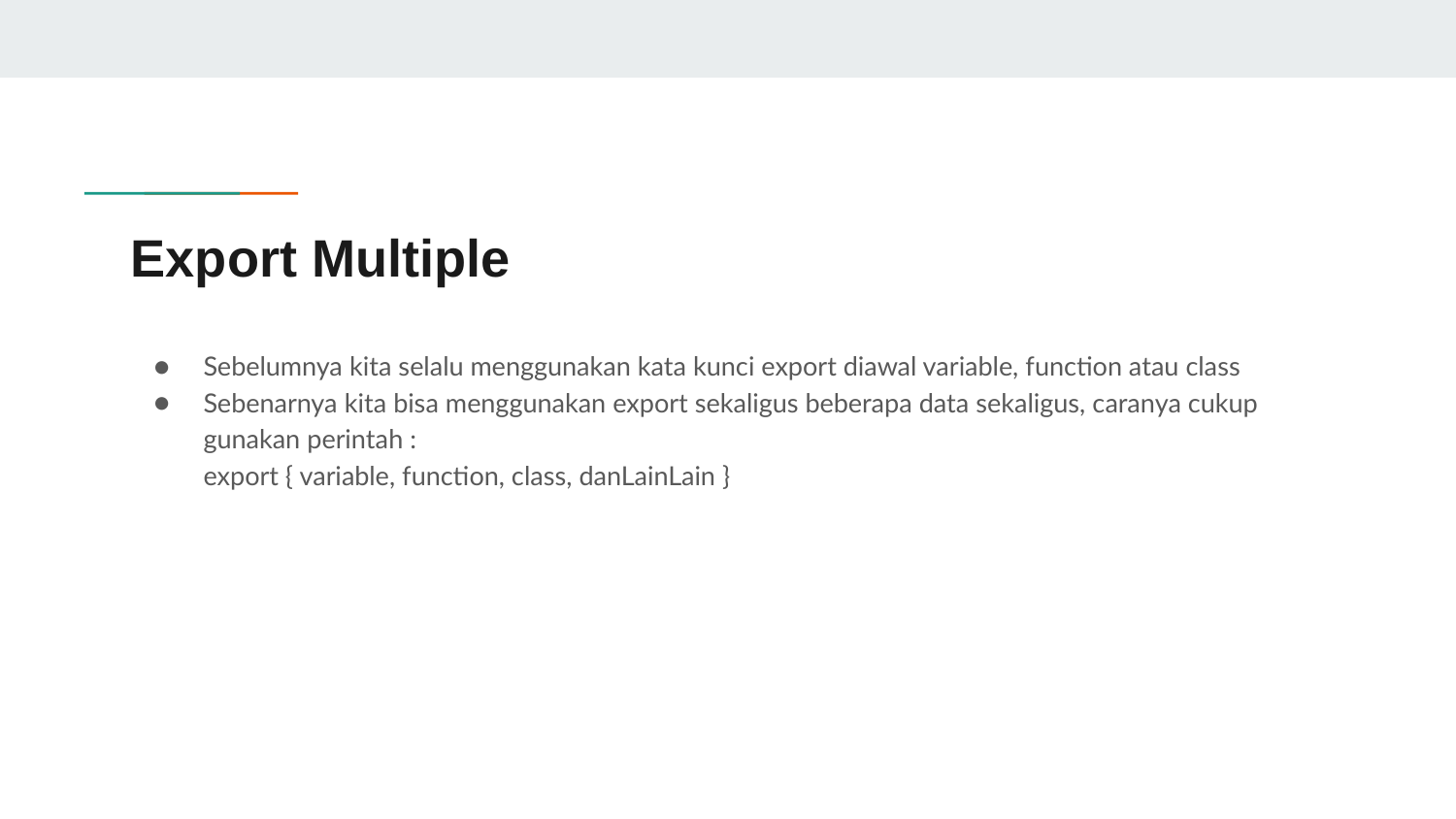

# Export Multiple
Sebelumnya kita selalu menggunakan kata kunci export diawal variable, function atau class
Sebenarnya kita bisa menggunakan export sekaligus beberapa data sekaligus, caranya cukup gunakan perintah :
export { variable, function, class, danLainLain }